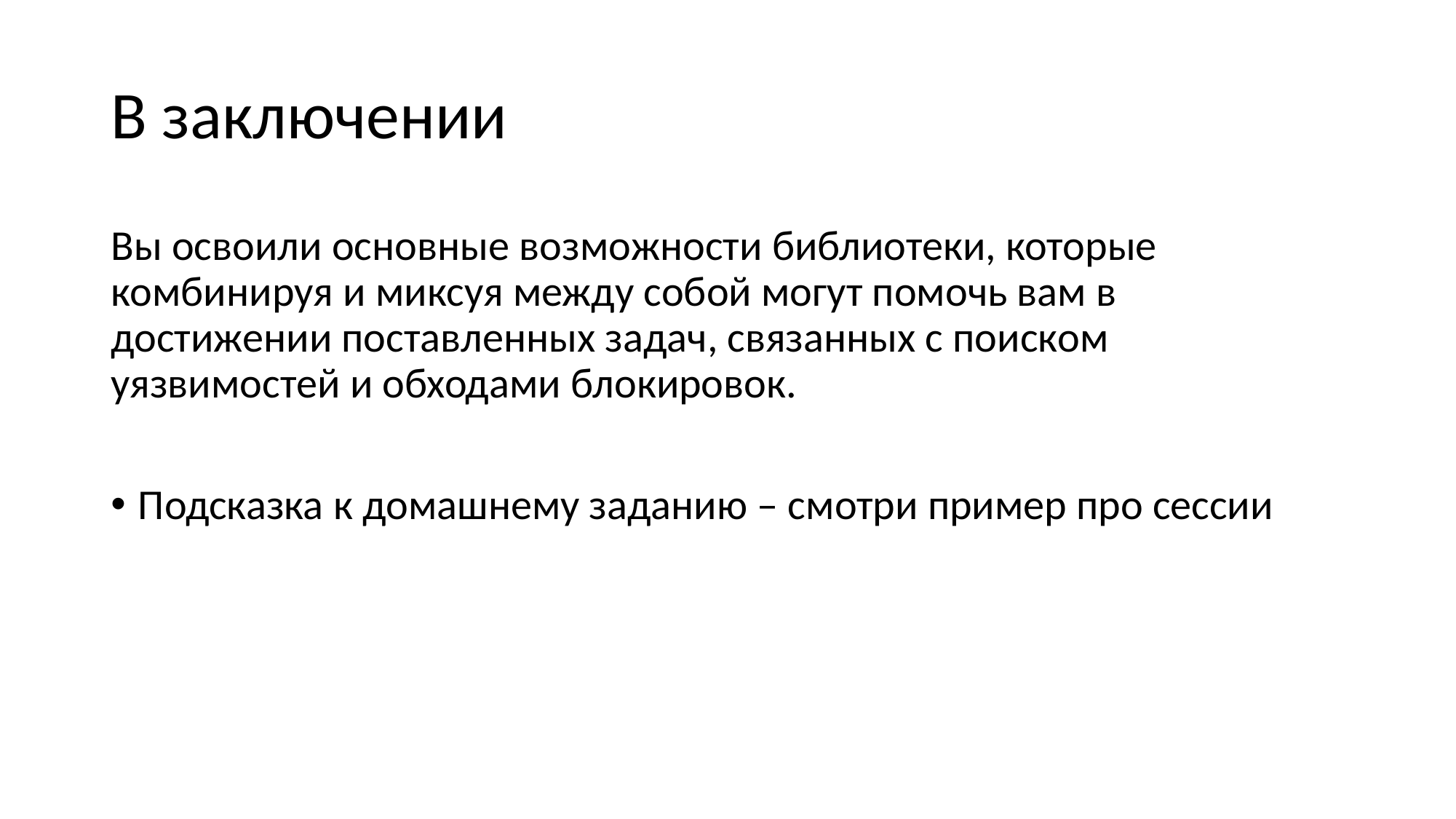

# В заключении
Вы освоили основные возможности библиотеки, которые комбинируя и миксуя между собой могут помочь вам в достижении поставленных задач, связанных с поиском уязвимостей и обходами блокировок.

Подсказка к домашнему заданию – смотри пример про сессии